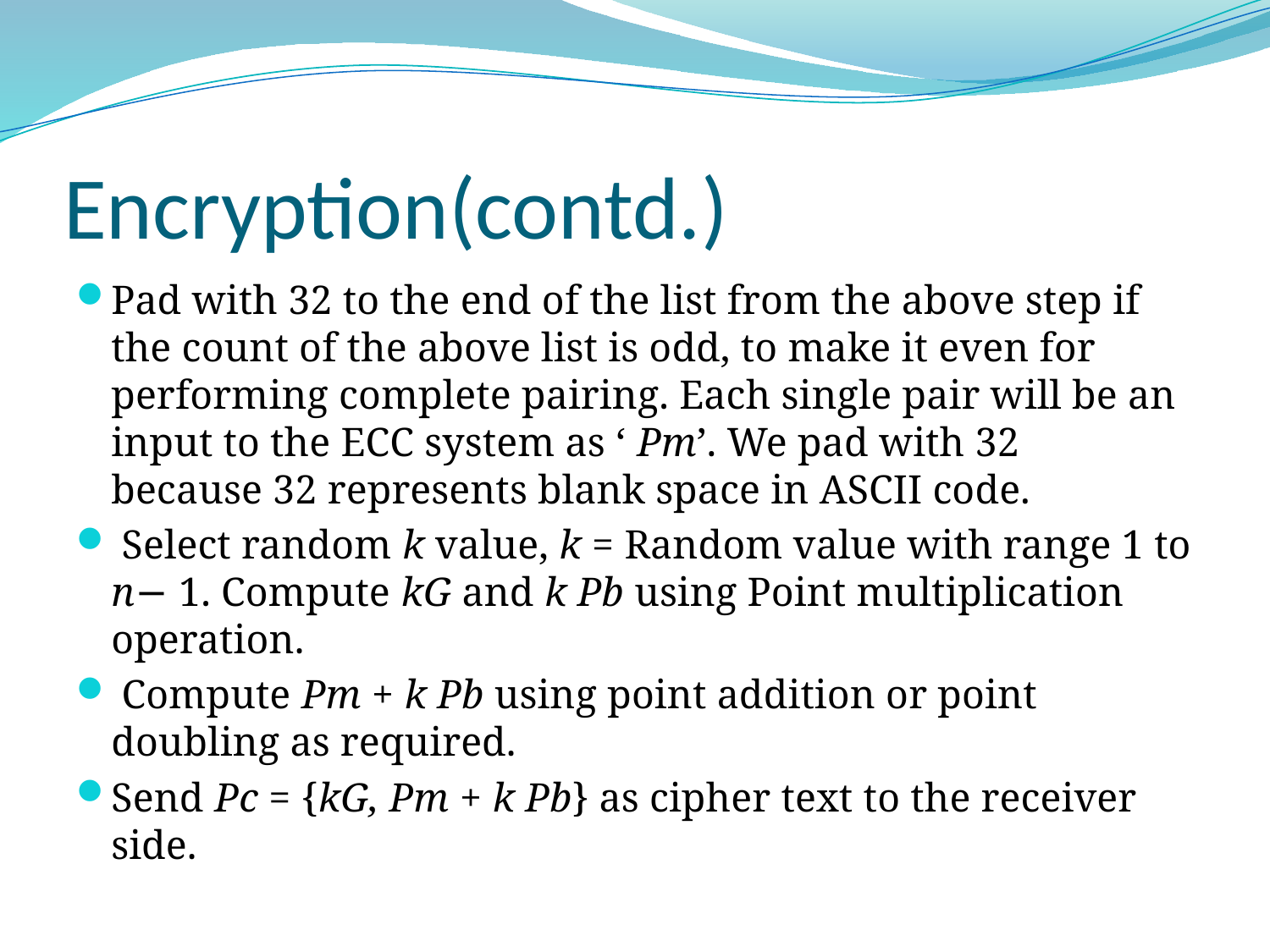

# Encryption(contd.)
Pad with 32 to the end of the list from the above step if the count of the above list is odd, to make it even for
performing complete pairing. Each single pair will be an input to the ECC system as ‘ Pm’. We pad with 32
because 32 represents blank space in ASCII code.
 Select random k value, k = Random value with range 1 to n− 1. Compute kG and k Pb using Point multiplication
operation.
 Compute Pm + k Pb using point addition or point doubling as required.
Send Pc = {kG, Pm + k Pb} as cipher text to the receiver side.